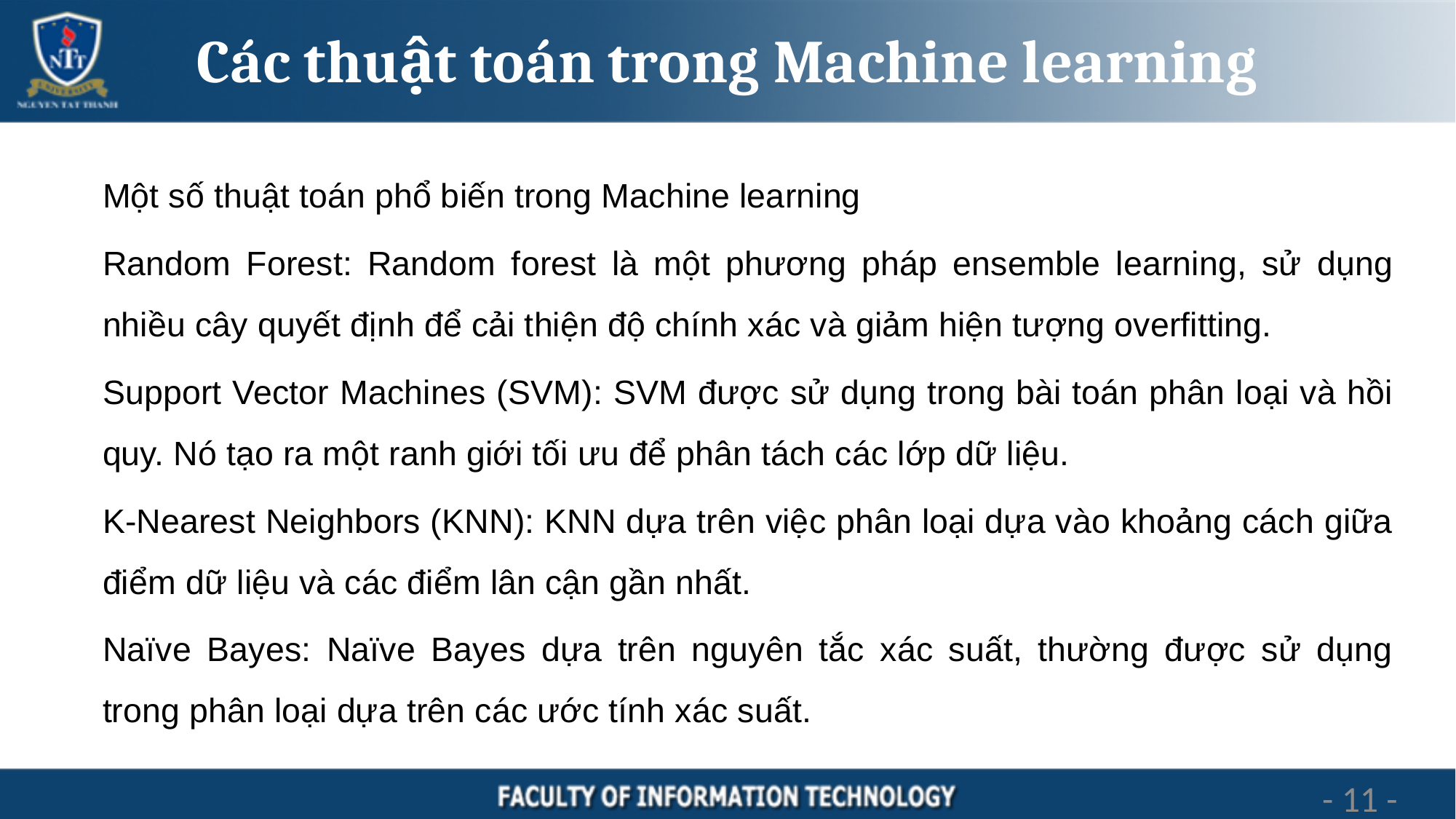

# Các thuật toán trong Machine learning
	Một số thuật toán phổ biến trong Machine learning
	Random Forest: Random forest là một phương pháp ensemble learning, sử dụng nhiều cây quyết định để cải thiện độ chính xác và giảm hiện tượng overfitting.
	Support Vector Machines (SVM): SVM được sử dụng trong bài toán phân loại và hồi quy. Nó tạo ra một ranh giới tối ưu để phân tách các lớp dữ liệu.
	K-Nearest Neighbors (KNN): KNN dựa trên việc phân loại dựa vào khoảng cách giữa điểm dữ liệu và các điểm lân cận gần nhất.
	Naïve Bayes: Naïve Bayes dựa trên nguyên tắc xác suất, thường được sử dụng trong phân loại dựa trên các ước tính xác suất.

11